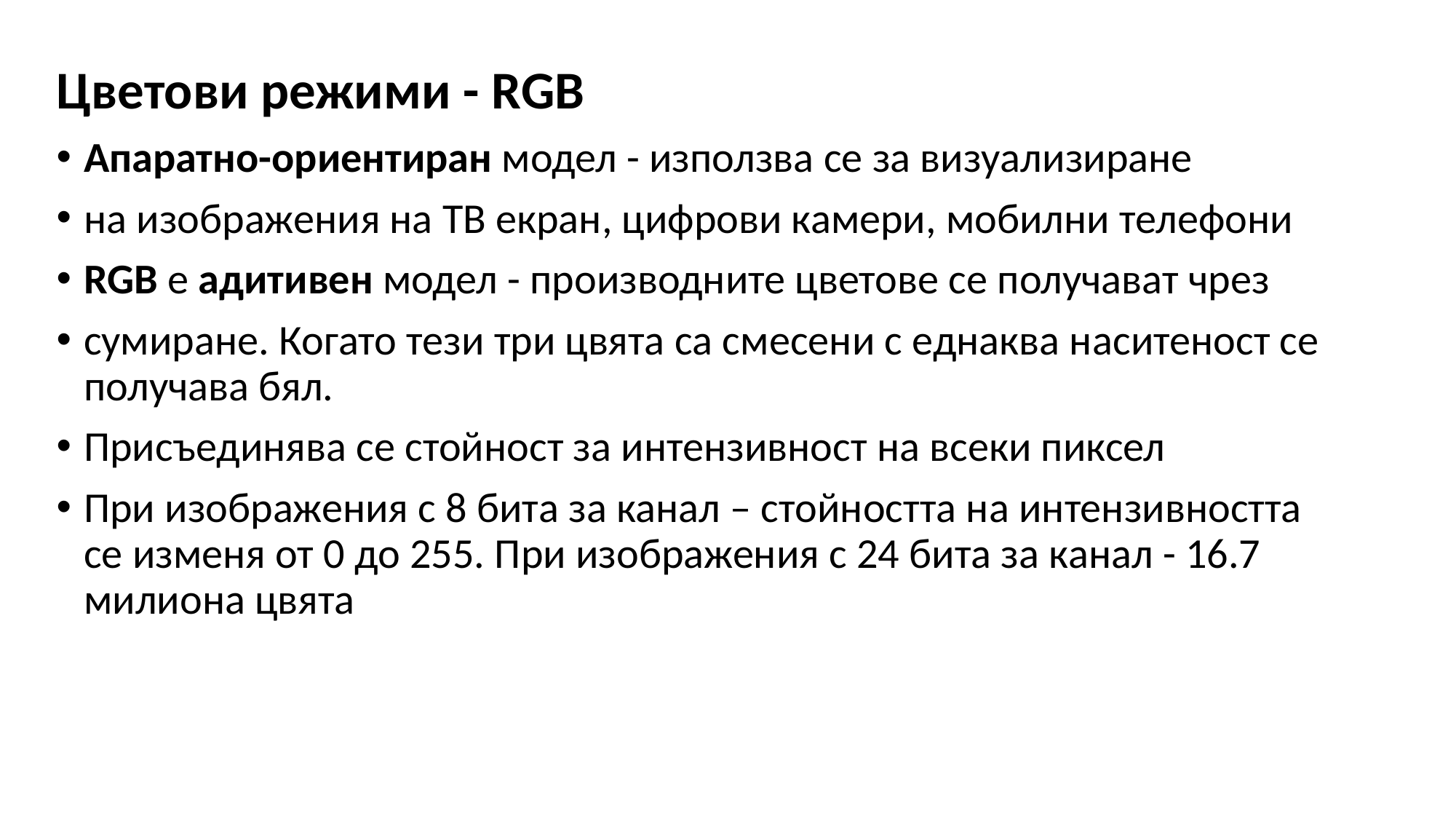

Цветови режими - RGB
Апаратно-ориентиран модел - използва се за визуализиране
на изображения на ТВ екран, цифрови камери, мобилни телефони
RGB е адитивен модел - производните цветове се получават чрез
сумиране. Когато тези три цвята са смесени с еднаква наситеност се получава бял.
Присъединява се стойност за интензивност на всеки пиксел
При изображения с 8 бита за канал – стойността на интензивността се изменя от 0 до 255. При изображения с 24 бита за канал - 16.7 милиона цвята